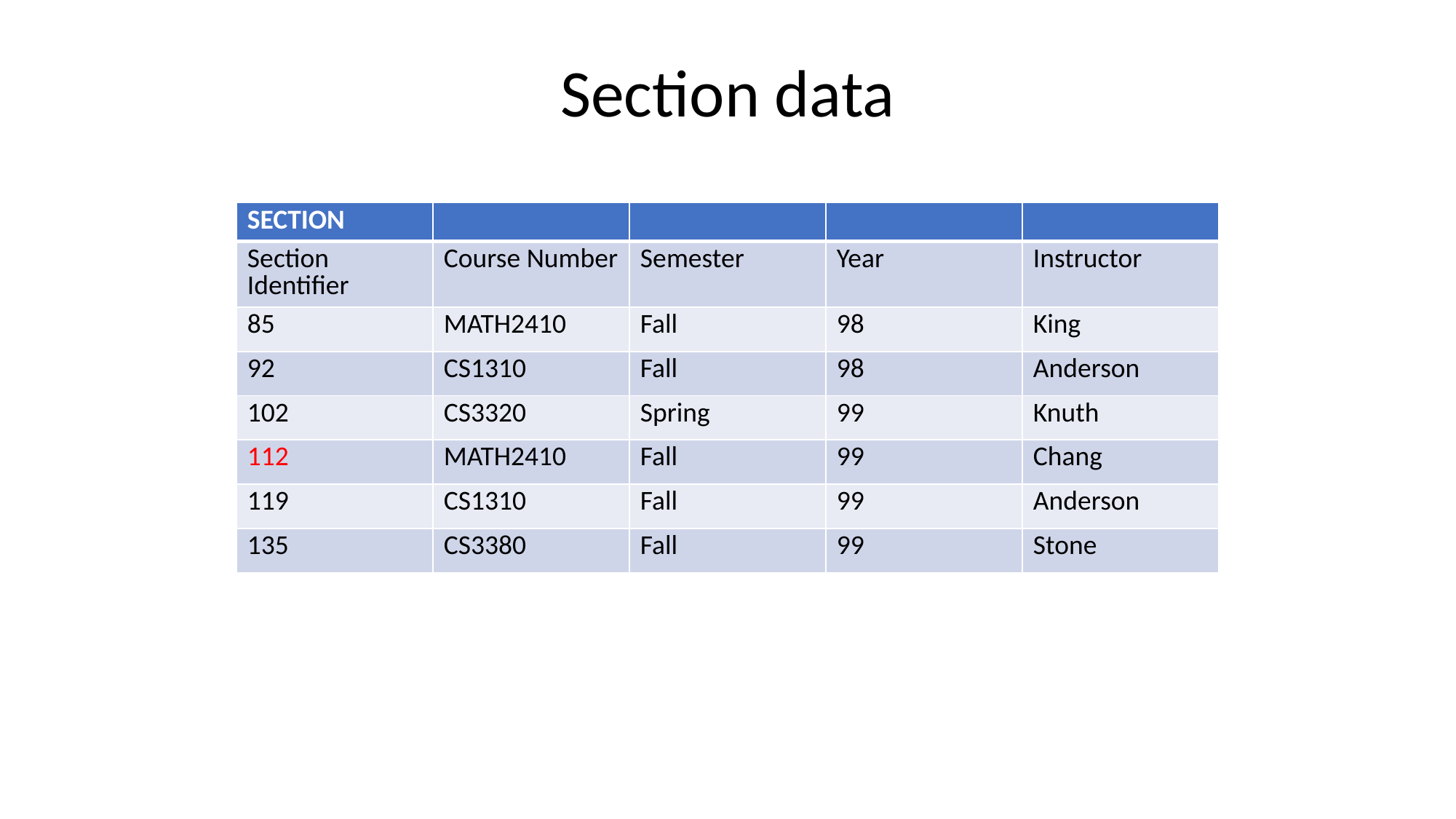

# Section data
| SECTION |  |  |  |  |
| --- | --- | --- | --- | --- |
| Section Identifier | Course Number | Semester | Year | Instructor |
| 85 | MATH2410 | Fall | 98 | King |
| 92 | CS1310 | Fall | 98 | Anderson |
| 102 | CS3320 | Spring | 99 | Knuth |
| 112 | MATH2410 | Fall | 99 | Chang |
| 119 | CS1310 | Fall | 99 | Anderson |
| 135 | CS3380 | Fall | 99 | Stone |